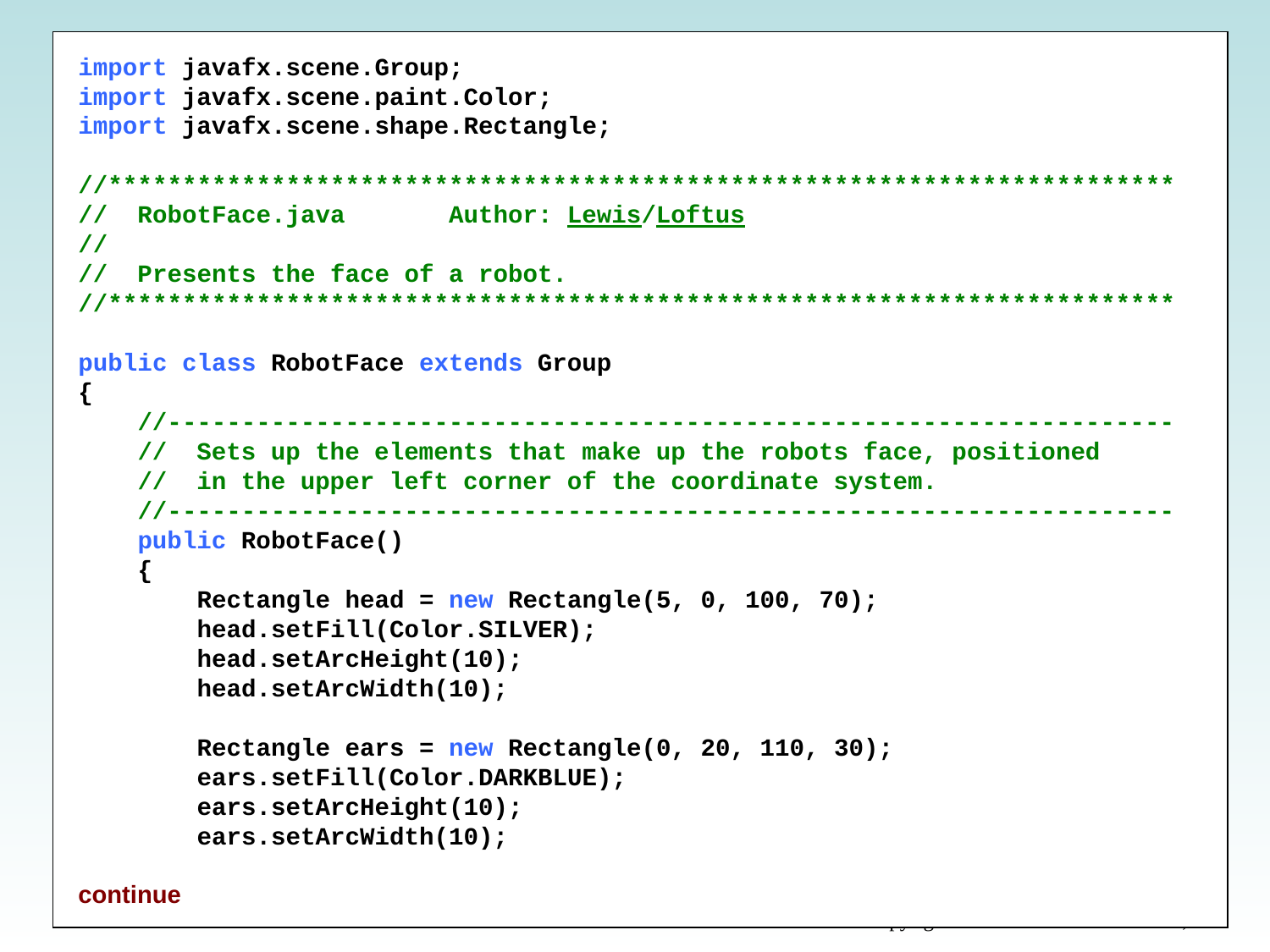

import javafx.scene.Group;
import javafx.scene.paint.Color;
import javafx.scene.shape.Rectangle;

//************************************************************************
//  RobotFace.java       Author: Lewis/Loftus
//
//  Presents the face of a robot.
//************************************************************************

public class RobotFace extends Group
{
    //--------------------------------------------------------------------
    //  Sets up the elements that make up the robots face, positioned
    //  in the upper left corner of the coordinate system.
    //--------------------------------------------------------------------
    public RobotFace()
    {
        Rectangle head = new Rectangle(5, 0, 100, 70);
        head.setFill(Color.SILVER);
        head.setArcHeight(10);
        head.setArcWidth(10);

        Rectangle ears = new Rectangle(0, 20, 110, 30);
        ears.setFill(Color.DARKBLUE);
        ears.setArcHeight(10);
        ears.setArcWidth(10);

continue
Copyright © 2017 Pearson Education, Inc.